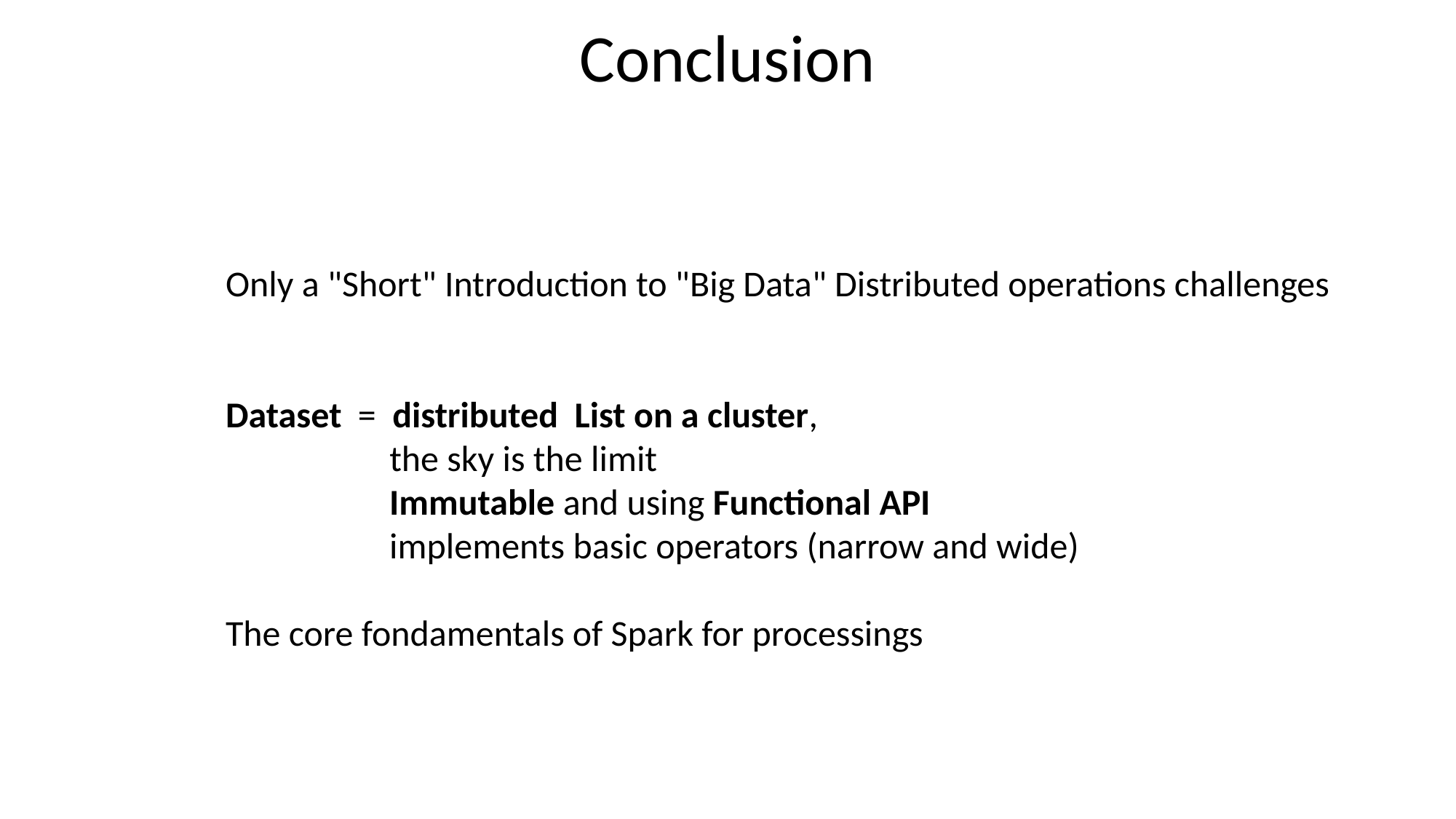

# Conclusion
Only a "Short" Introduction to "Big Data" Distributed operations challenges

Dataset  =  distributed  List on a cluster,
                    the sky is the limit
                    Immutable and using Functional API
                    implements basic operators (narrow and wide)

The core fondamentals of Spark for processings